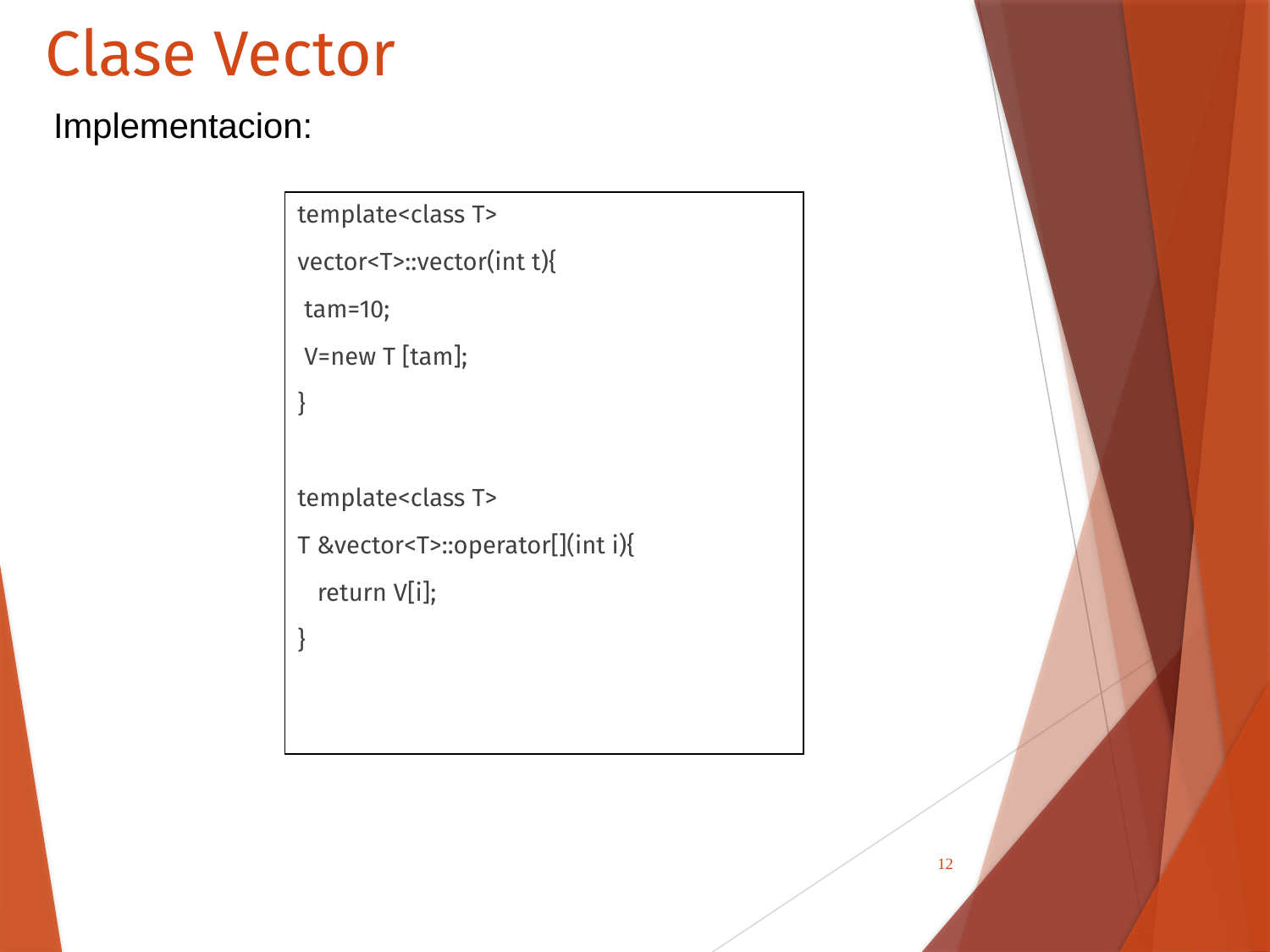

# Clase Vector
Implementacion:
template<class T>
vector<T>::vector(int t){
 tam=10;
 V=new T [tam];
}

template<class T>
T &vector<T>::operator[](int i){
   return V[i];
}

12